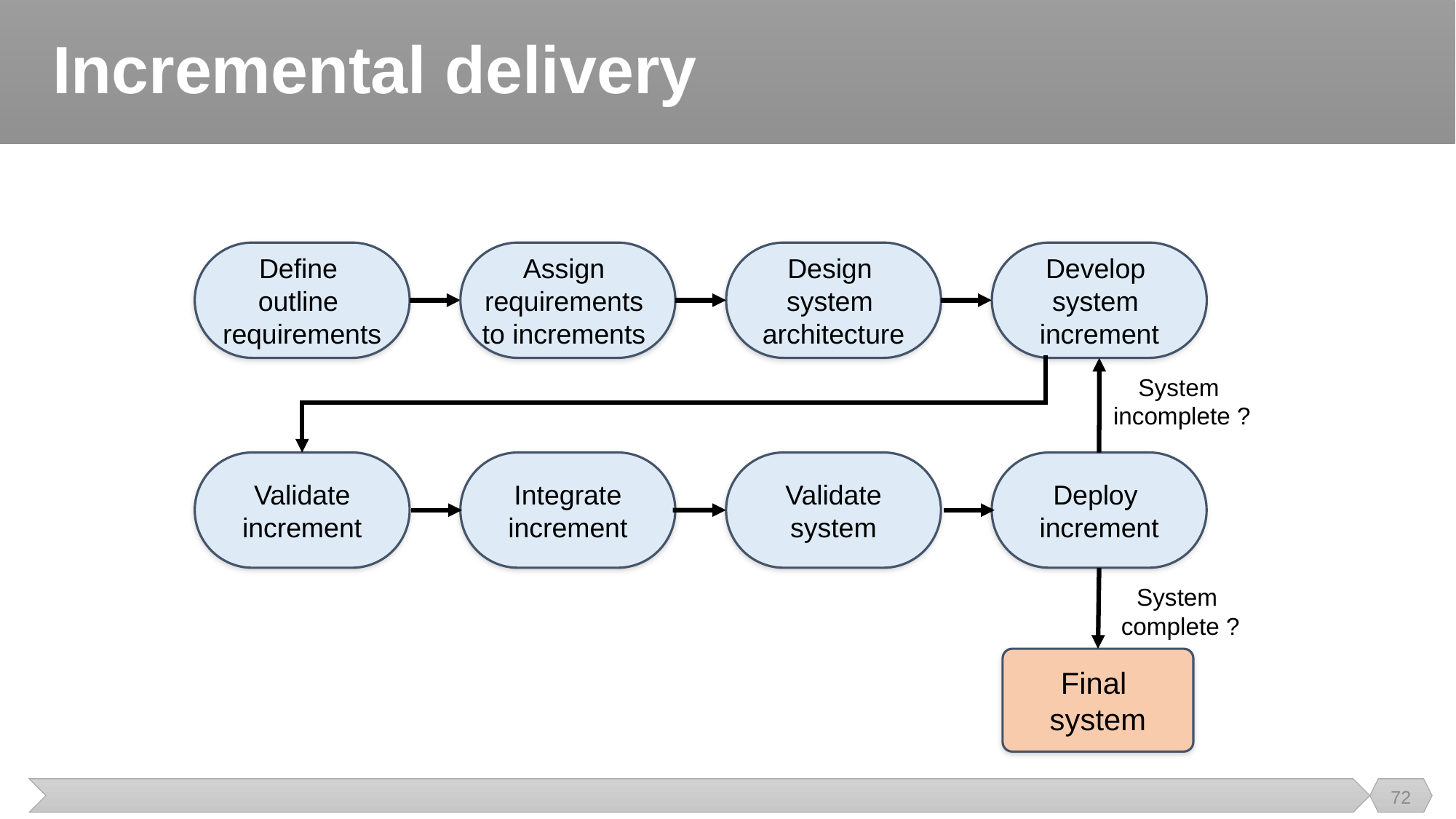

# Incremental delivery
Define
outline
requirements
Assign
requirements
to increments
Design
system
architecture
Develop
system
increment

System
incomplete ?
Validate
increment
Integrate
increment
Validate
system
Deploy
increment
System
complete ?
Final
system
72